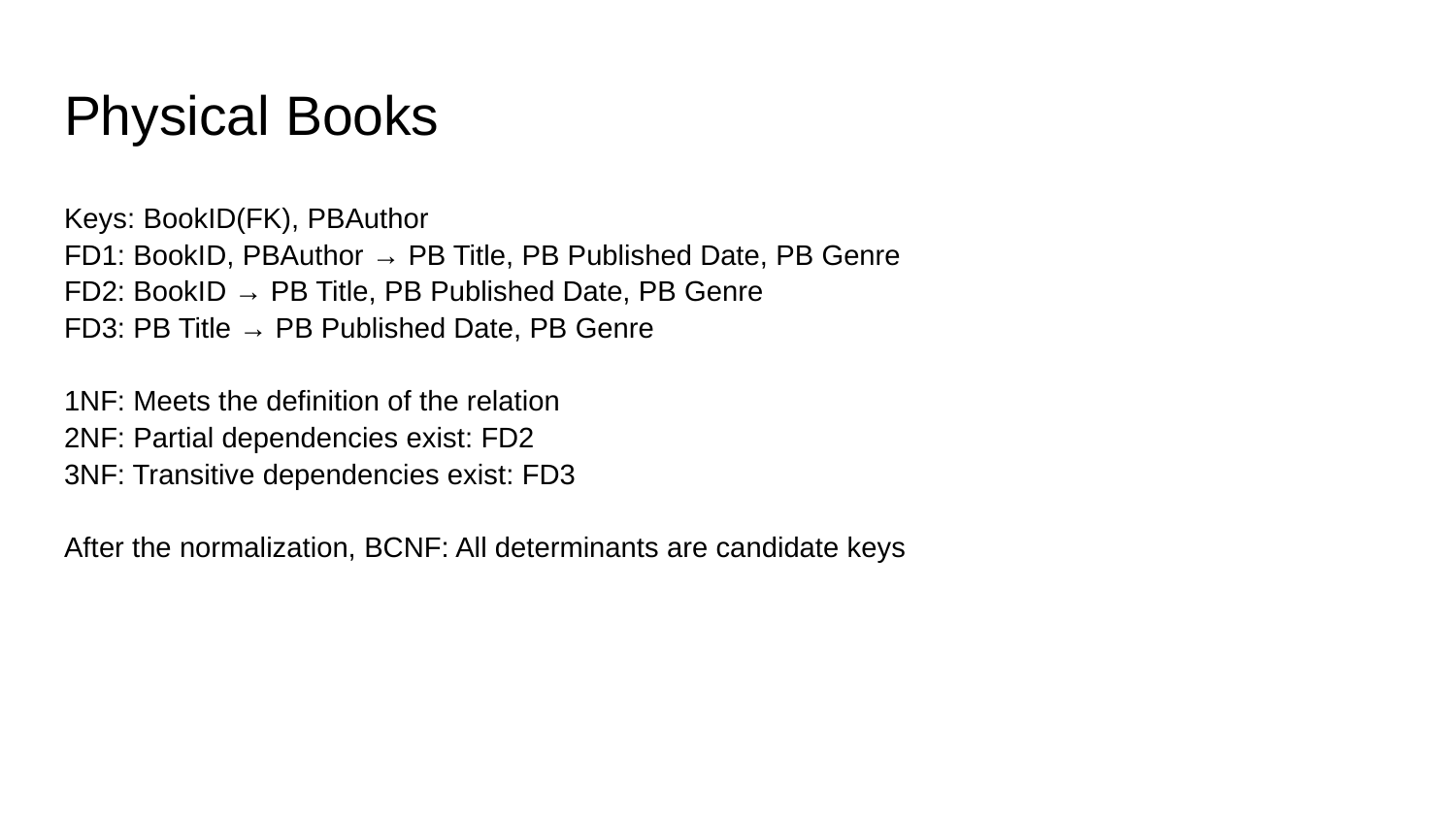

# Physical Books
Keys: BookID(FK), PBAuthor
FD1: BookID, PBAuthor → PB Title, PB Published Date, PB Genre
FD2: BookID → PB Title, PB Published Date, PB Genre
FD3: PB Title → PB Published Date, PB Genre

1NF: Meets the definition of the relation
2NF: Partial dependencies exist: FD2
3NF: Transitive dependencies exist: FD3

After the normalization, BCNF: All determinants are candidate keys